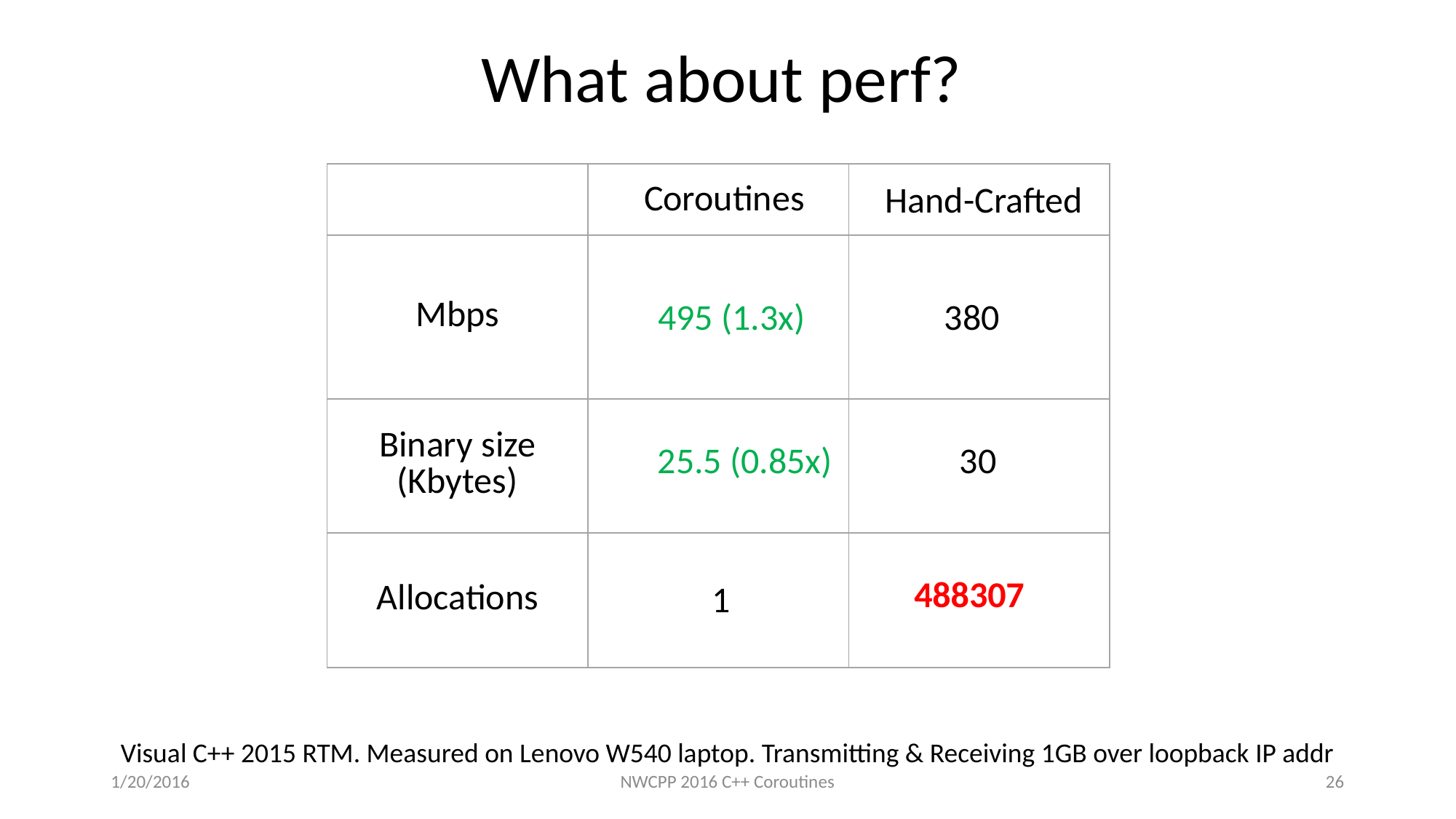

# What about perf?
|  |  |  |
| --- | --- | --- |
| Mbps |  |  |
| Binary size (Kbytes) |  |  |
| Allocations |  |  |
Coroutines
Hand-Crafted
495 (1.3x)
380
30
25.5 (0.85x)
488307
1
Visual C++ 2015 RTM. Measured on Lenovo W540 laptop. Transmitting & Receiving 1GB over loopback IP addr
1/20/2016
NWCPP 2016 C++ Coroutines
26